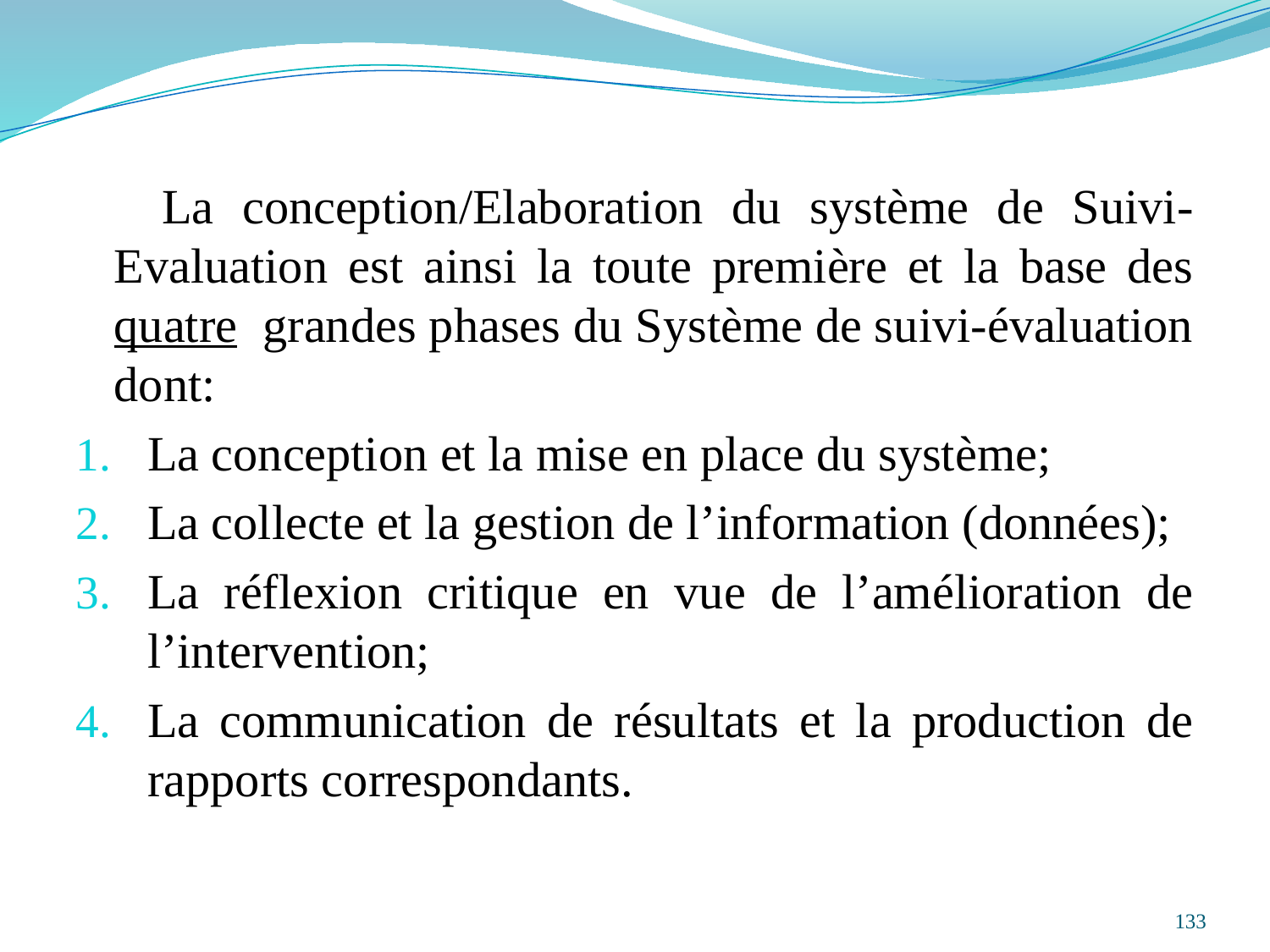

La conception/Elaboration du système de Suivi-Evaluation est ainsi la toute première et la base des quatre  grandes phases du Système de suivi-évaluation dont:
La conception et la mise en place du système;
La collecte et la gestion de l’information (données);
La réflexion critique en vue de l’amélioration de l’intervention;
La communication de résultats et la production de rapports correspondants.
133